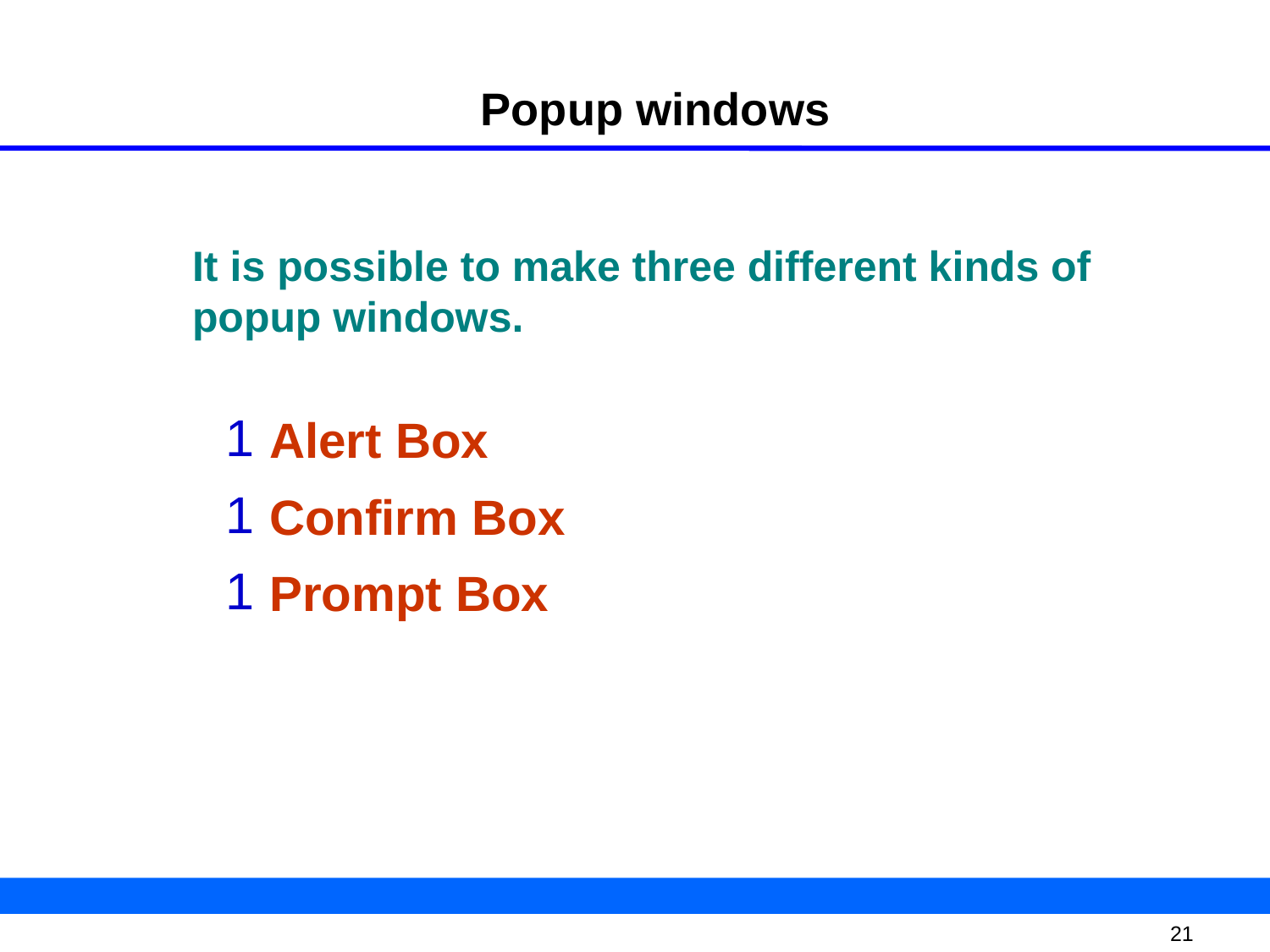

Popup windows
It is possible to make three different kinds of popup windows.
 Alert Box
 Confirm Box
 Prompt Box